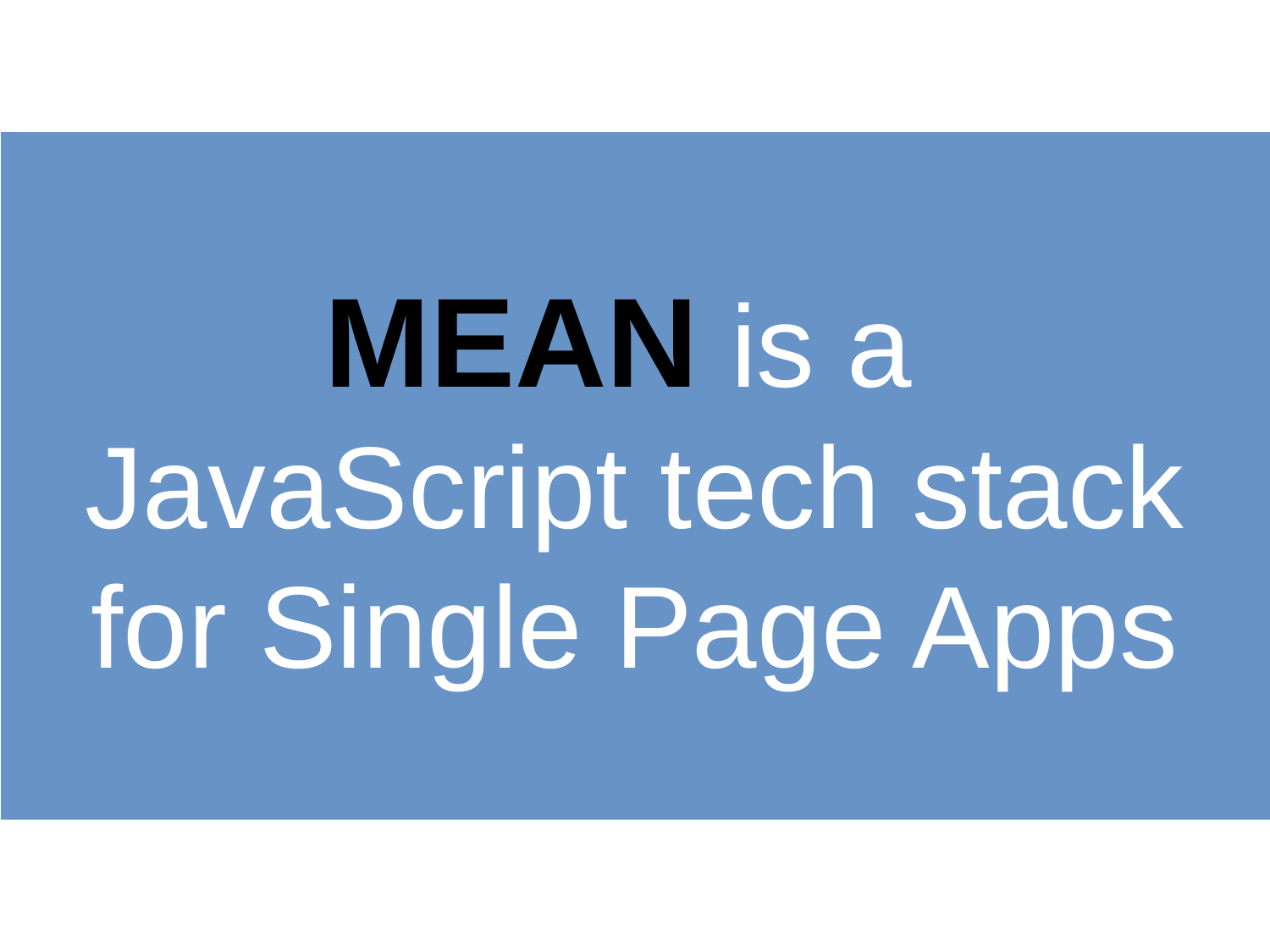

MEAN is a
JavaScript tech stack for Single Page Apps